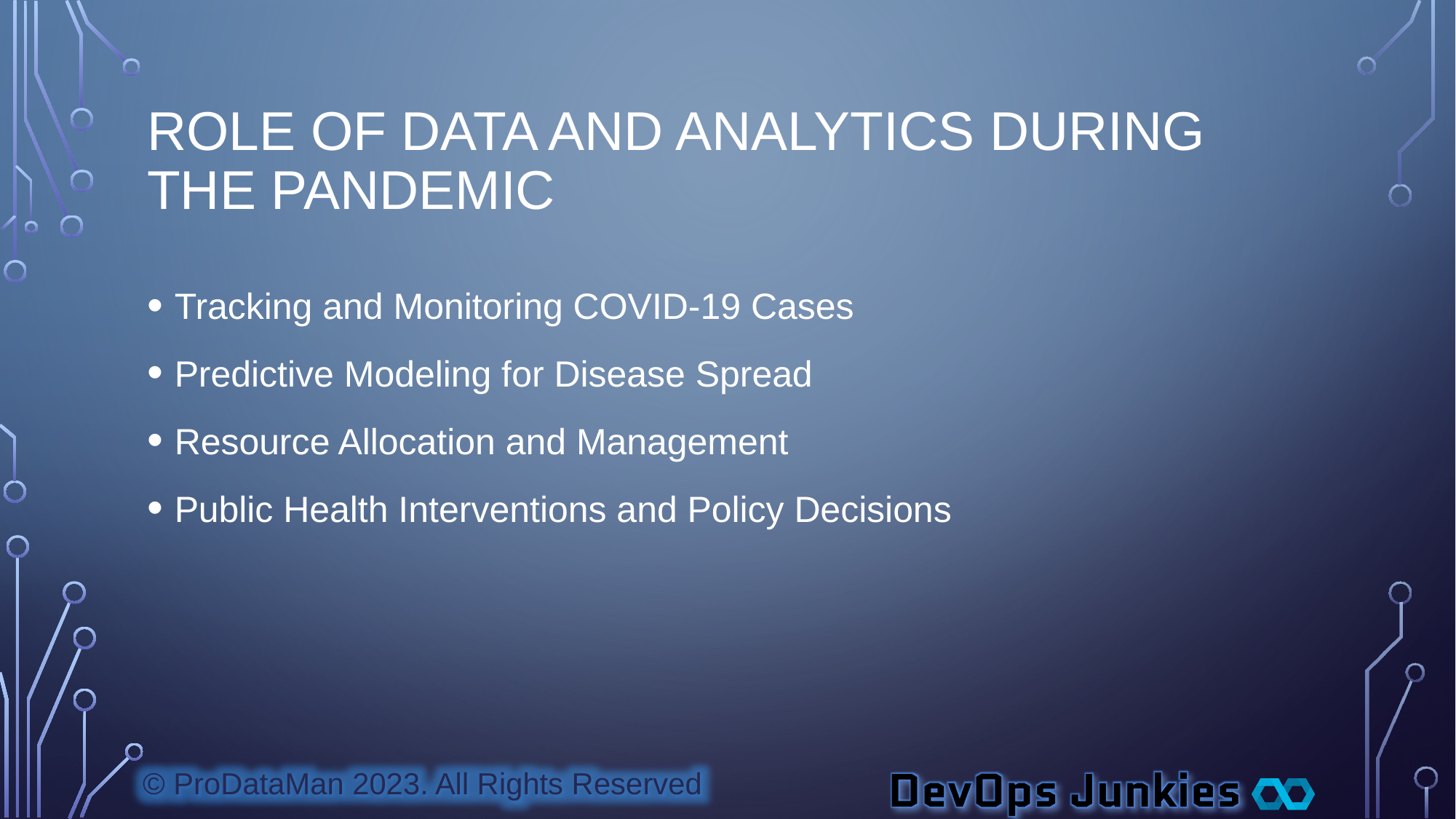

# Role of Data and Analytics During the Pandemic
Tracking and Monitoring COVID-19 Cases
Predictive Modeling for Disease Spread
Resource Allocation and Management
Public Health Interventions and Policy Decisions